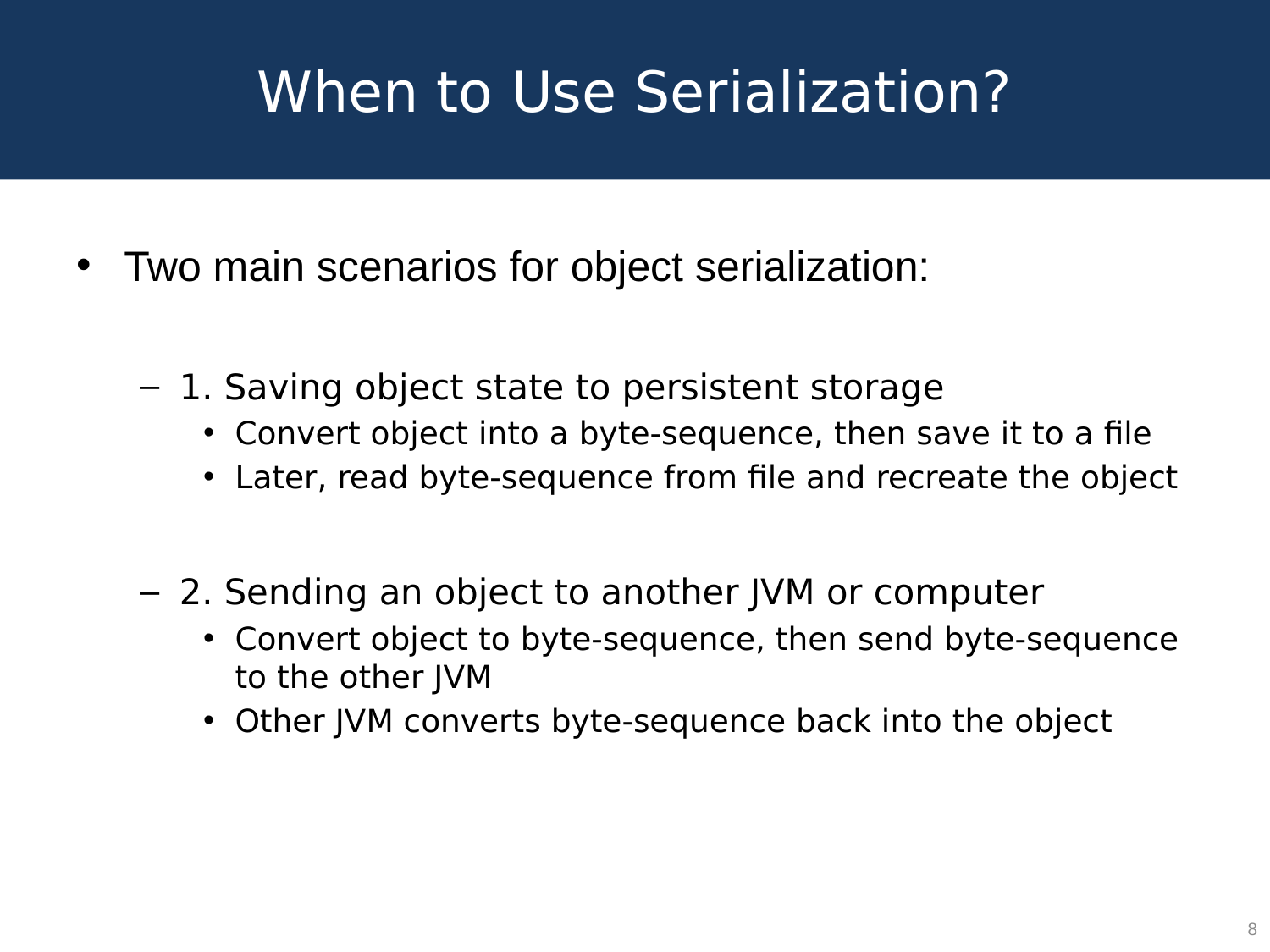

# When to Use Serialization?
Two main scenarios for object serialization:

1. Saving object state to persistent storage
Convert object into a byte-sequence, then save it to a file
Later, read byte-sequence from file and recreate the object

2. Sending an object to another JVM or computer
Convert object to byte-sequence, then send byte-sequence to the other JVM
Other JVM converts byte-sequence back into the object

8